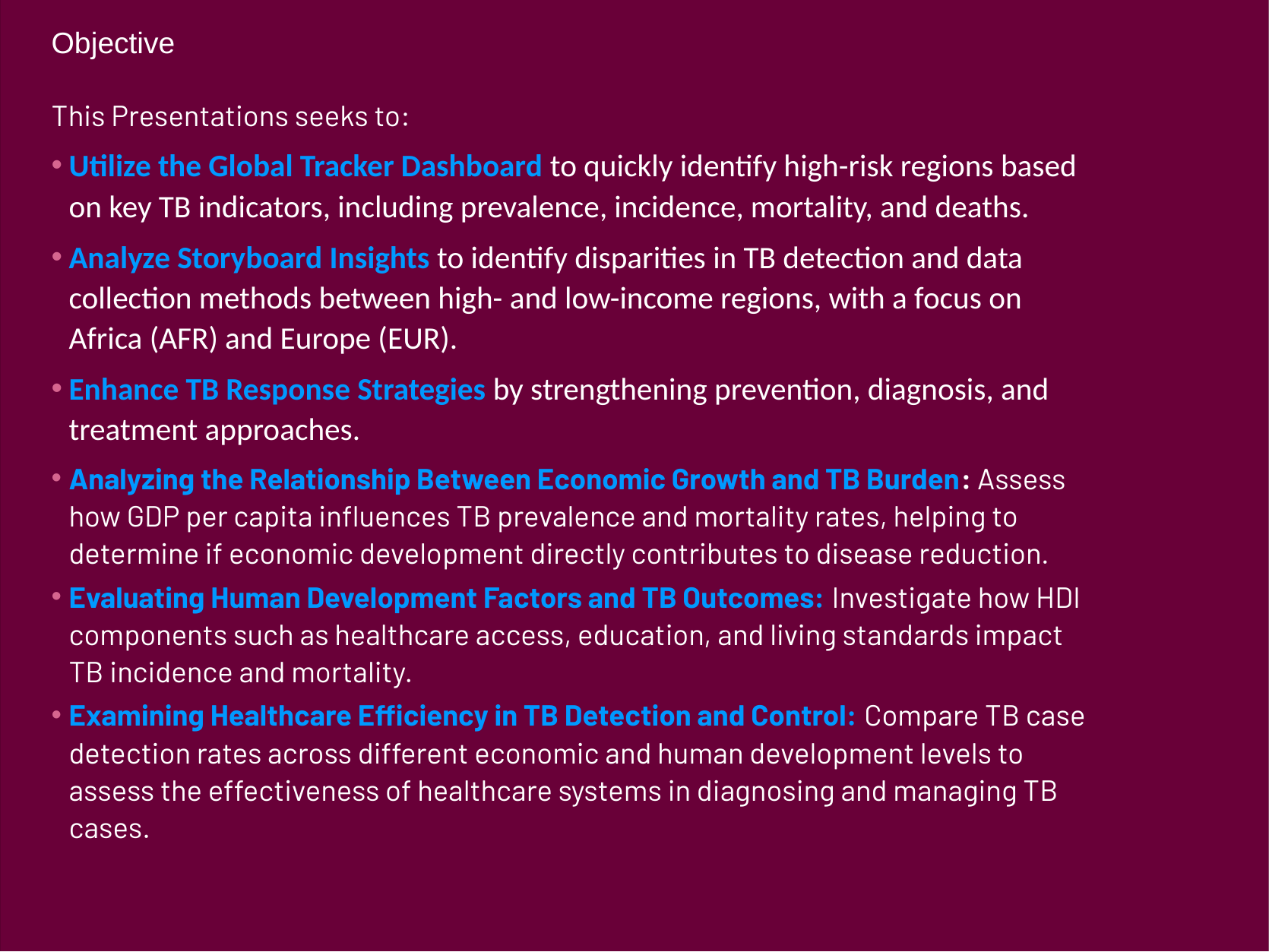

# Objective
This Presentations seeks to:
Utilize the Global Tracker Dashboard to quickly identify high-risk regions based on key TB indicators, including prevalence, incidence, mortality, and deaths.
Analyze Storyboard Insights to identify disparities in TB detection and data collection methods between high- and low-income regions, with a focus on Africa (AFR) and Europe (EUR).
Enhance TB Response Strategies by strengthening prevention, diagnosis, and treatment approaches.
Analyzing the Relationship Between Economic Growth and TB Burden: Assess how GDP per capita influences TB prevalence and mortality rates, helping to determine if economic development directly contributes to disease reduction.
Evaluating Human Development Factors and TB Outcomes: Investigate how HDI components such as healthcare access, education, and living standards impact TB incidence and mortality.
Examining Healthcare Efficiency in TB Detection and Control: Compare TB case detection rates across different economic and human development levels to assess the effectiveness of healthcare systems in diagnosing and managing TB cases.